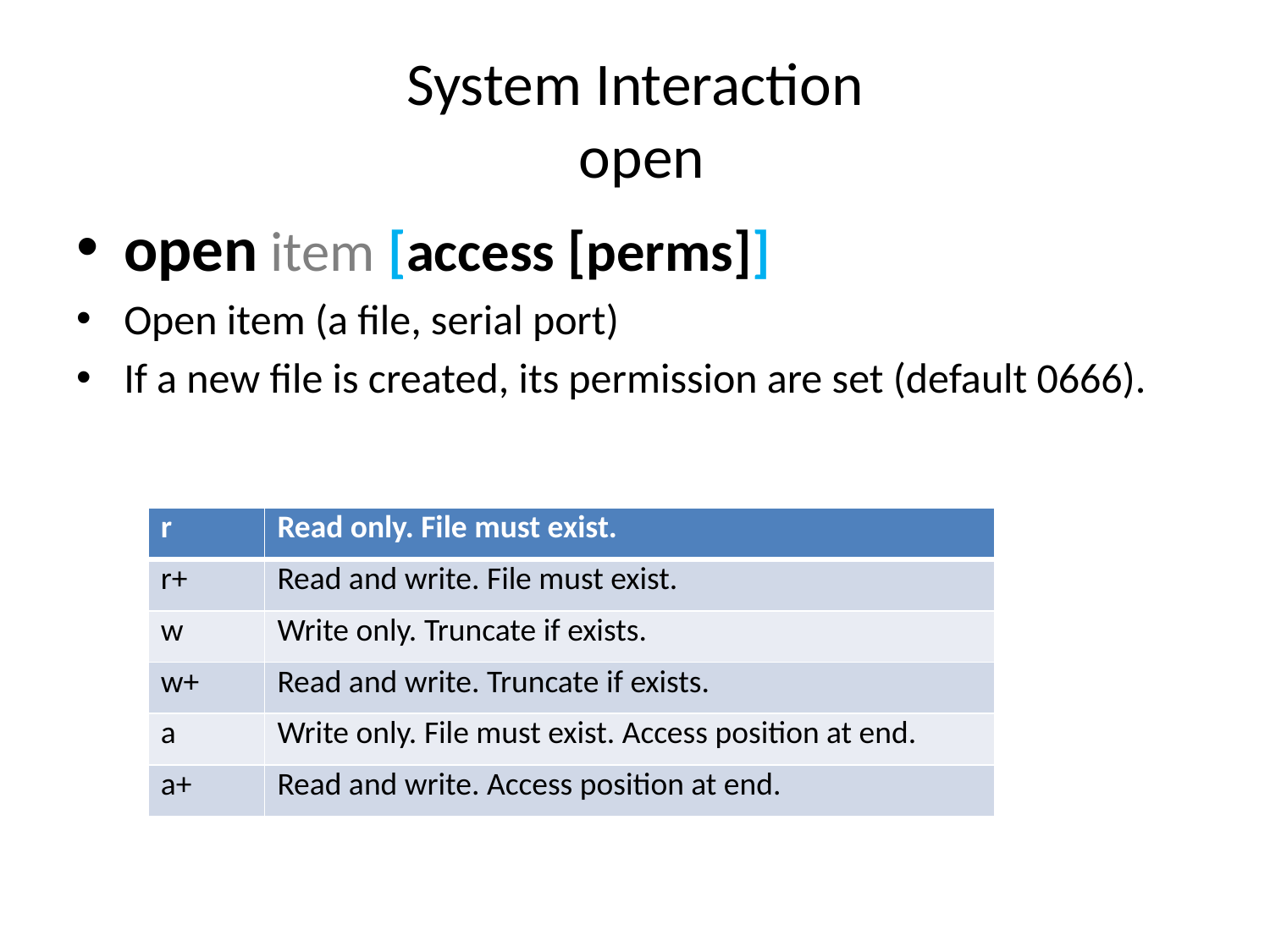

# System Interaction open
open item [access [perms]]
Open item (a file, serial port)
If a new file is created, its permission are set (default 0666).

| r | Read only. File must exist. |
| --- | --- |
| r+ | Read and write. File must exist. |
| w | Write only. Truncate if exists. |
| w+ | Read and write. Truncate if exists. |
| a | Write only. File must exist. Access position at end. |
| a+ | Read and write. Access position at end. |